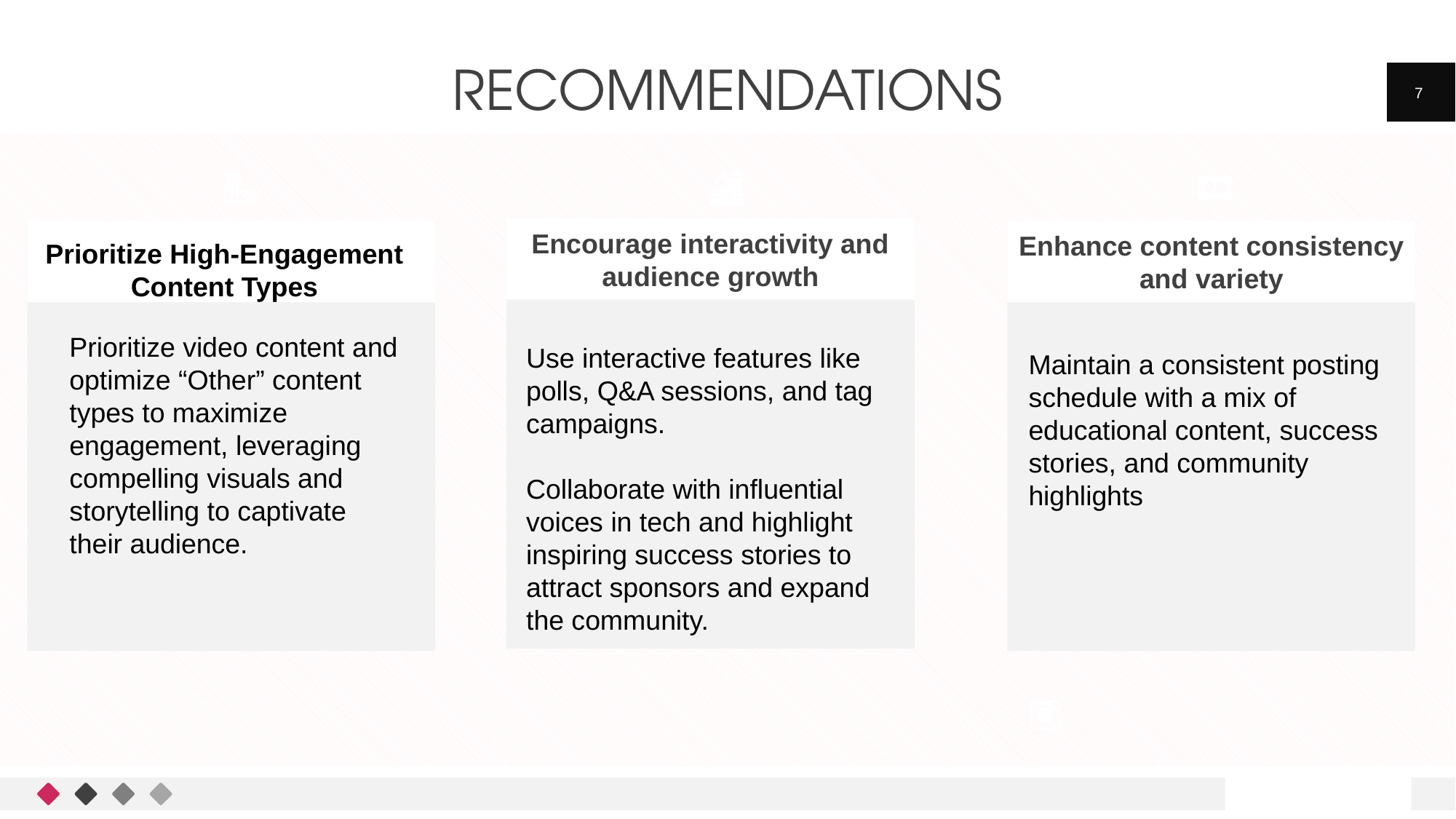

# RECOMMENDATIONS
7
Upcoming Deposits

$704.78

Encourage interactivity and audience growth

Enhance content consistency and variety
Prioritize High-Engagement Content Types
$191.01
Prioritize video content and optimize “Other” content types to maximize engagement, leveraging compelling visuals and storytelling to captivate their audience.

Use interactive features like polls, Q&A sessions, and tag campaigns.

Collaborate with influential voices in tech and highlight inspiring success stories to attract sponsors and expand the community.
Maintain a consistent posting schedule with a mix of educational content, success stories, and community highlights
$189.31
$186.54